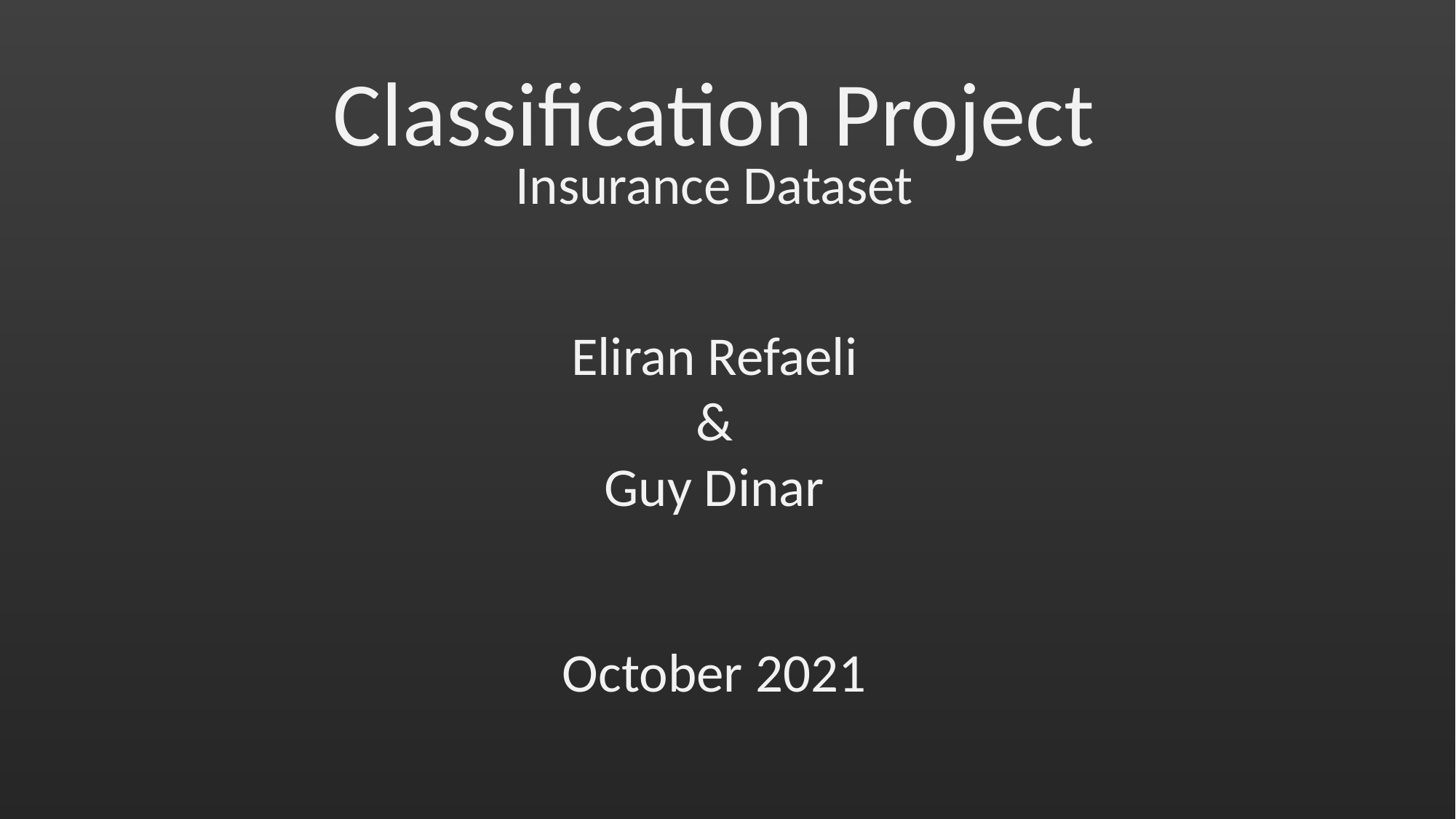

Classification Project
Insurance Dataset
Eliran Refaeli
&
Guy Dinar
October 2021